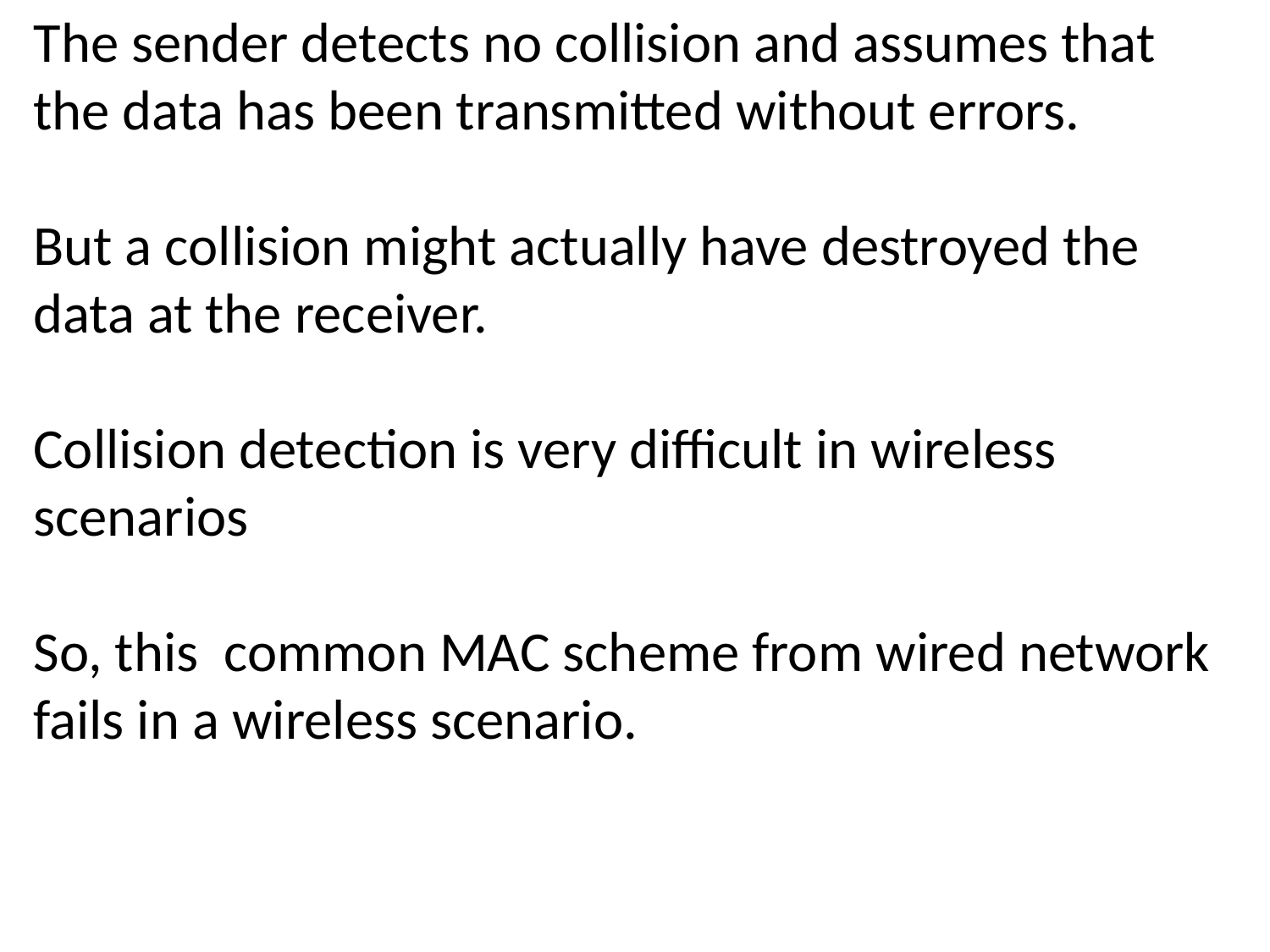

The sender detects no collision and assumes that the data has been transmitted without errors.

But a collision might actually have destroyed the data at the receiver.

Collision detection is very difficult in wireless scenarios

So, this  common MAC scheme from wired network fails in a wireless scenario.